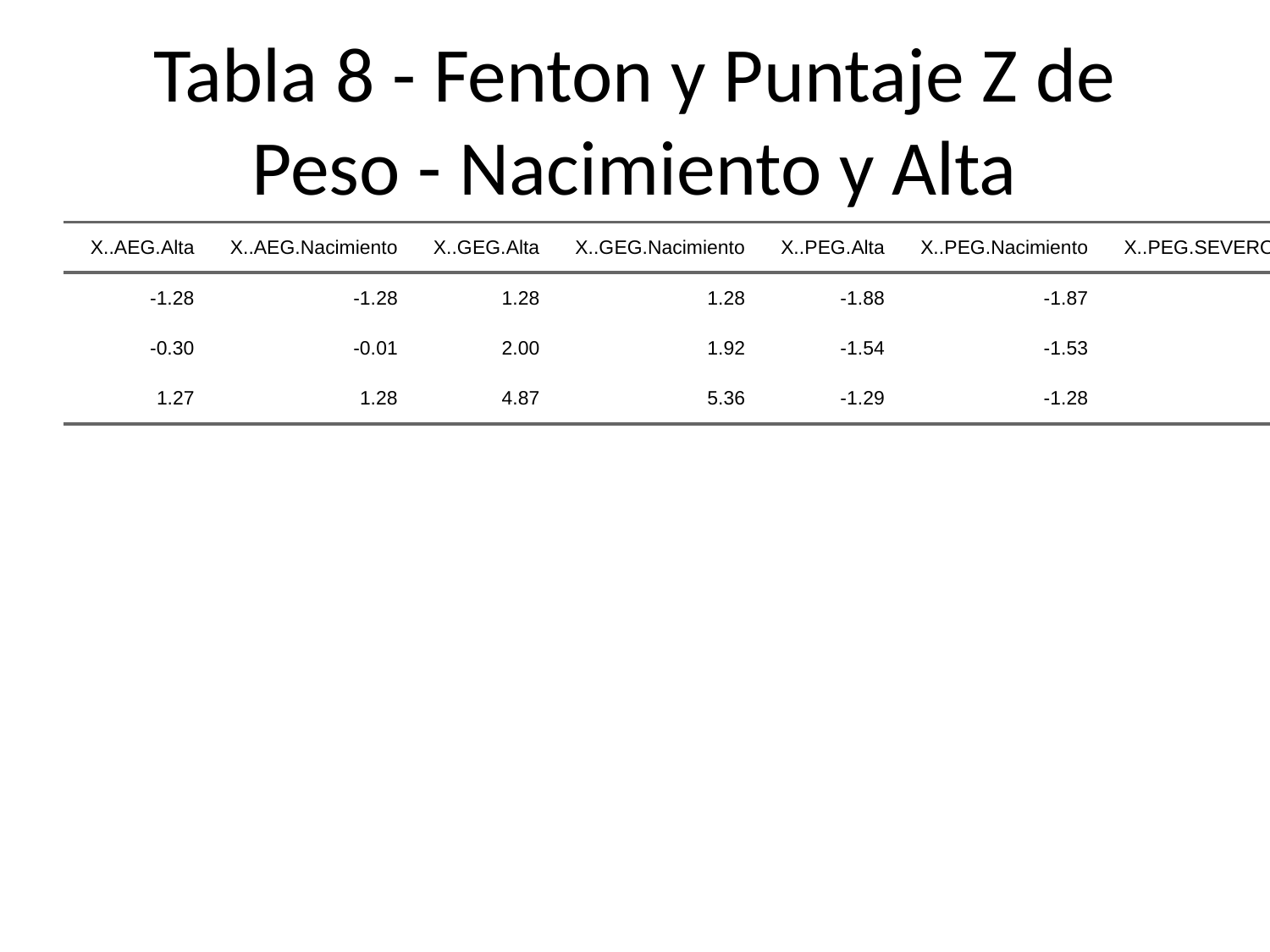

# Tabla 8 - Fenton y Puntaje Z de Peso - Nacimiento y Alta
| X..AEG.Alta | X..AEG.Nacimiento | X..GEG.Alta | X..GEG.Nacimiento | X..PEG.Alta | X..PEG.Nacimiento | X..PEG.SEVERO.Alta | X..PEG.SEVERO.Nacimiento |
| --- | --- | --- | --- | --- | --- | --- | --- |
| -1.28 | -1.28 | 1.28 | 1.28 | -1.88 | -1.87 | -5.33 | -4.76 |
| -0.30 | -0.01 | 2.00 | 1.92 | -1.54 | -1.53 | -2.41 | -2.23 |
| 1.27 | 1.28 | 4.87 | 5.36 | -1.29 | -1.28 | -1.89 | -1.89 |